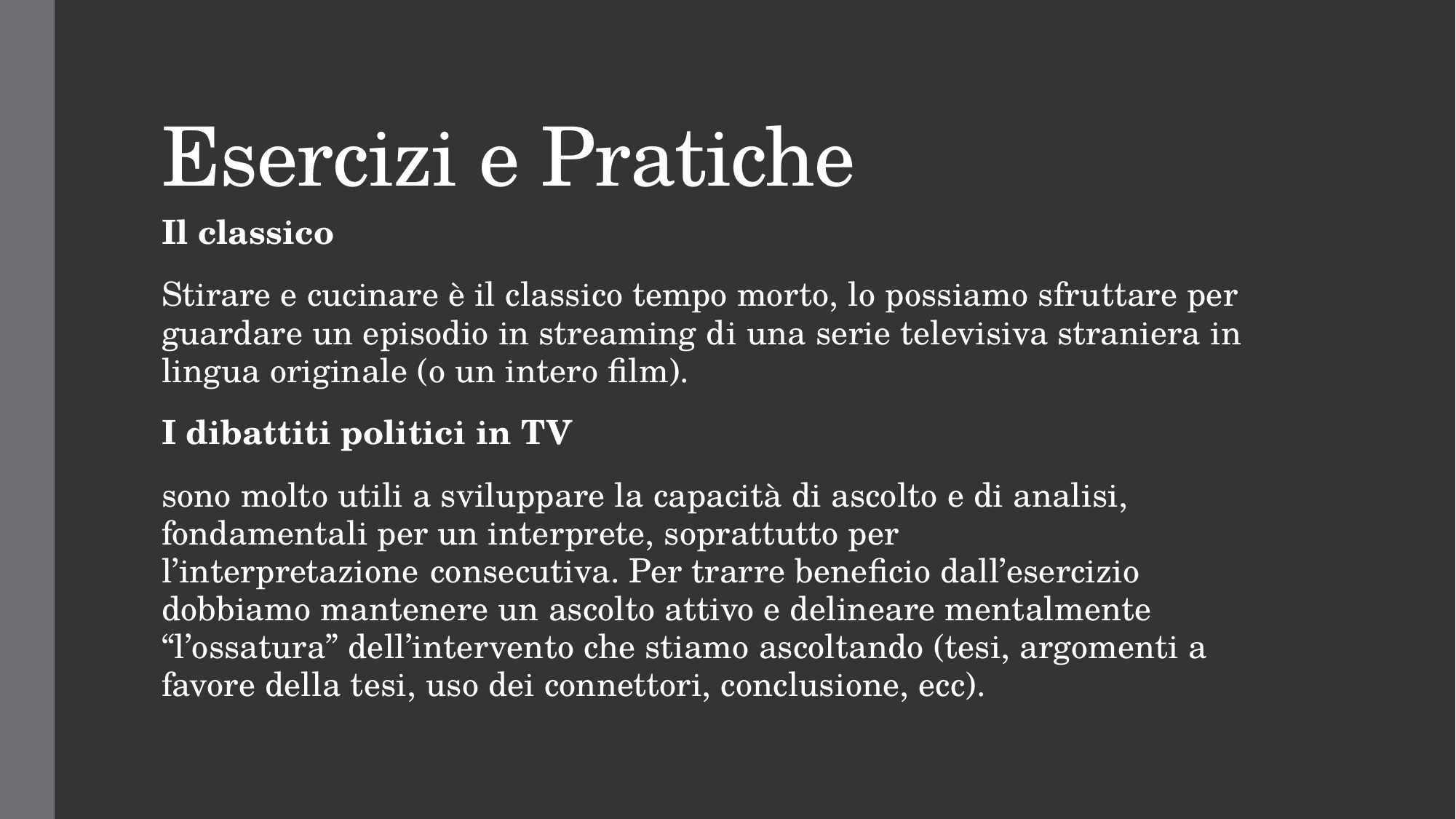

# Esercizi e Pratiche
Il classico
Stirare e cucinare è il classico tempo morto, lo possiamo sfruttare per guardare un episodio in streaming di una serie televisiva straniera in lingua originale (o un intero film).
I dibattiti politici in TV
sono molto utili a sviluppare la capacità di ascolto e di analisi, fondamentali per un interprete, soprattutto per l’interpretazione consecutiva. Per trarre beneficio dall’esercizio dobbiamo mantenere un ascolto attivo e delineare mentalmente “l’ossatura” dell’intervento che stiamo ascoltando (tesi, argomenti a favore della tesi, uso dei connettori, conclusione, ecc).